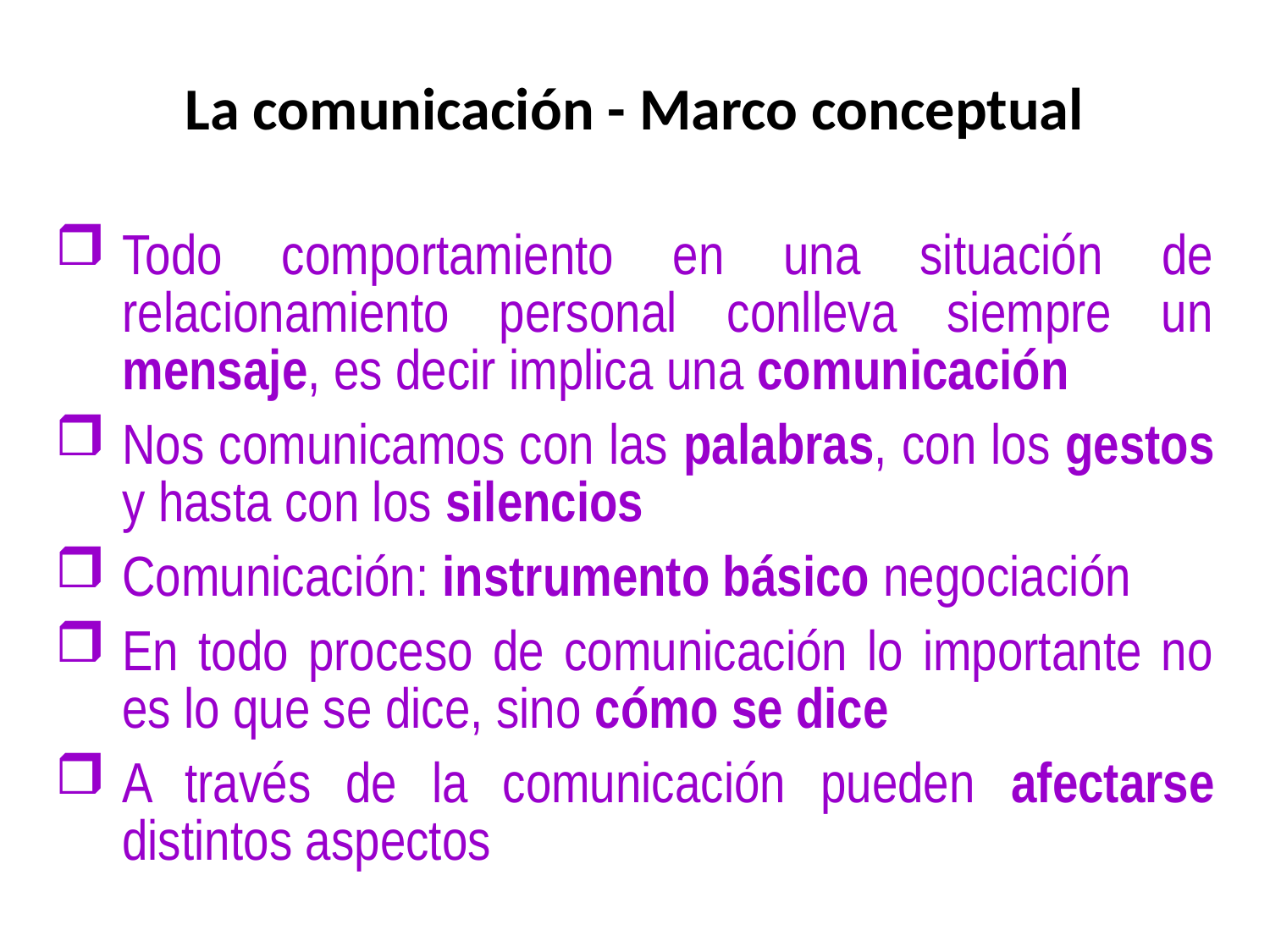

# La comunicación - Marco conceptual
Todo comportamiento en una situación de relacionamiento personal conlleva siempre un mensaje, es decir implica una comunicación
Nos comunicamos con las palabras, con los gestos y hasta con los silencios
Comunicación: instrumento básico negociación
En todo proceso de comunicación lo importante no es lo que se dice, sino cómo se dice
A través de la comunicación pueden afectarse distintos aspectos